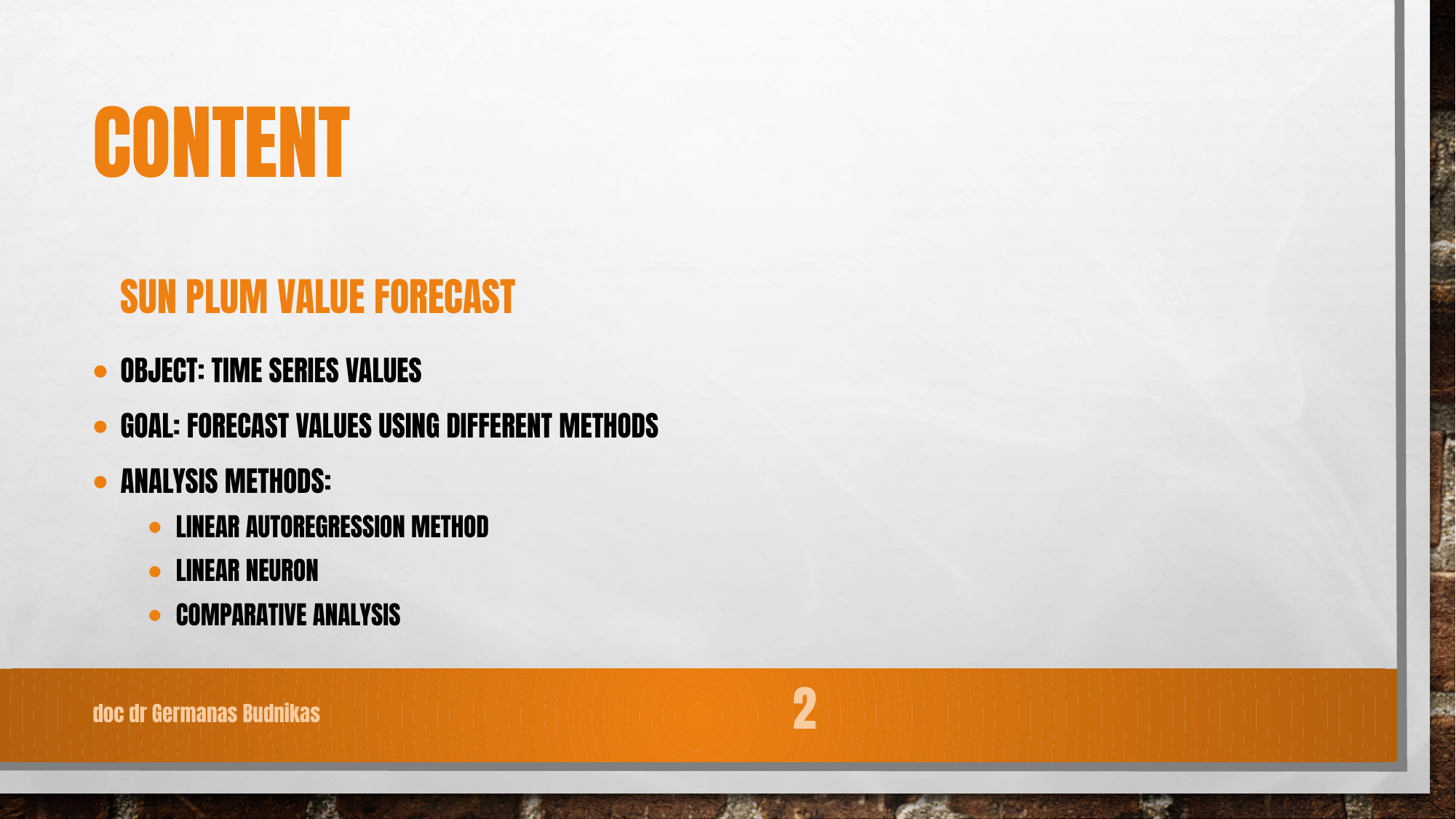

# content
SUN PLUM VALUE FORECAST
ObjeCT: TIME SERIES VALUES
GOAL: FORECAST VALUES USING DIFFERENT METHODS
ANALYSIS METHODS:
LINEAR AUTOREGRESSION METHOD
LINEAR NEURON
COMPARATIVE ANALYSIS

doc dr Germanas Budnikas
2